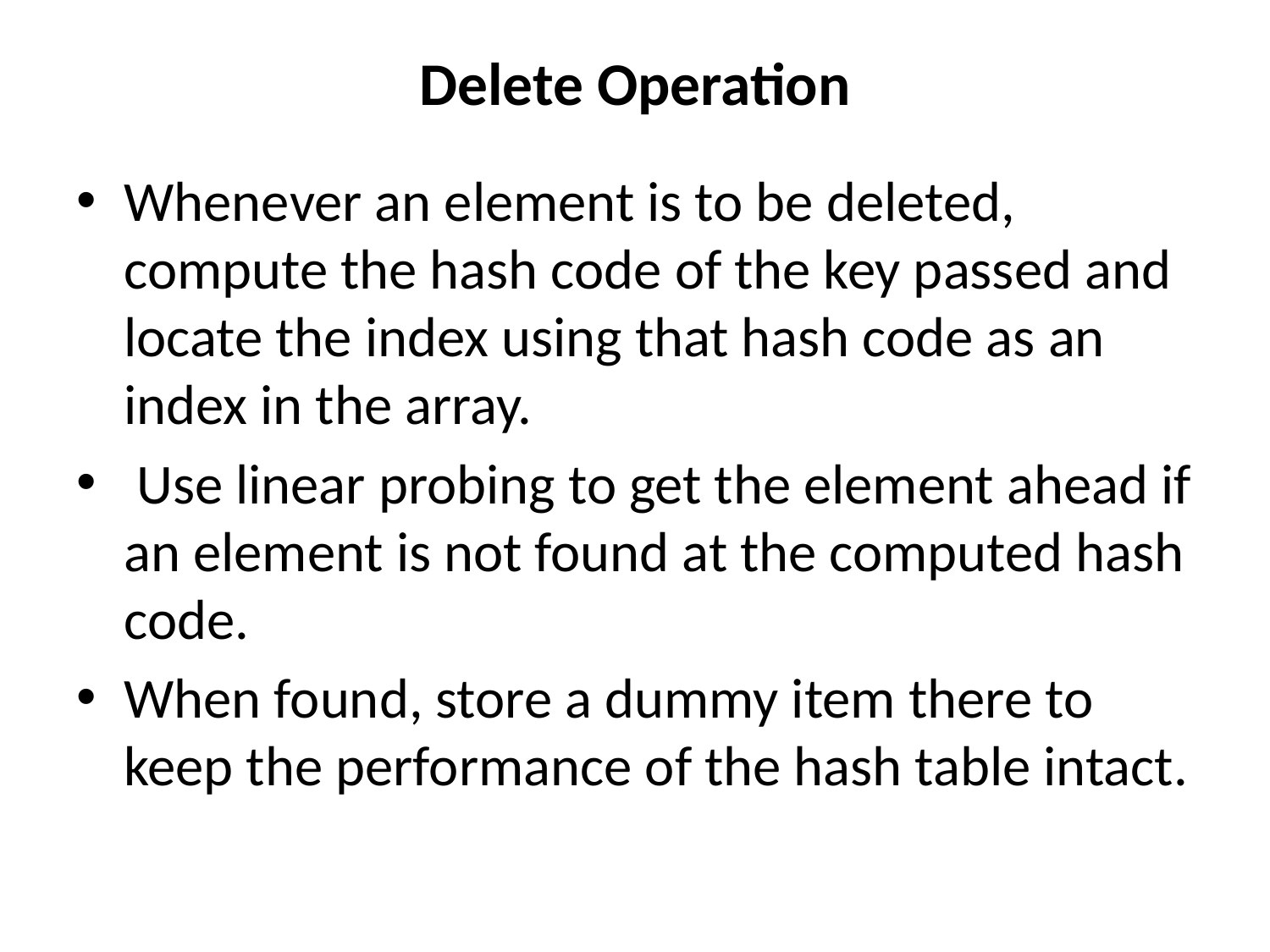

# Delete Operation
Whenever an element is to be deleted, compute the hash code of the key passed and locate the index using that hash code as an index in the array.
 Use linear probing to get the element ahead if an element is not found at the computed hash code.
When found, store a dummy item there to keep the performance of the hash table intact.